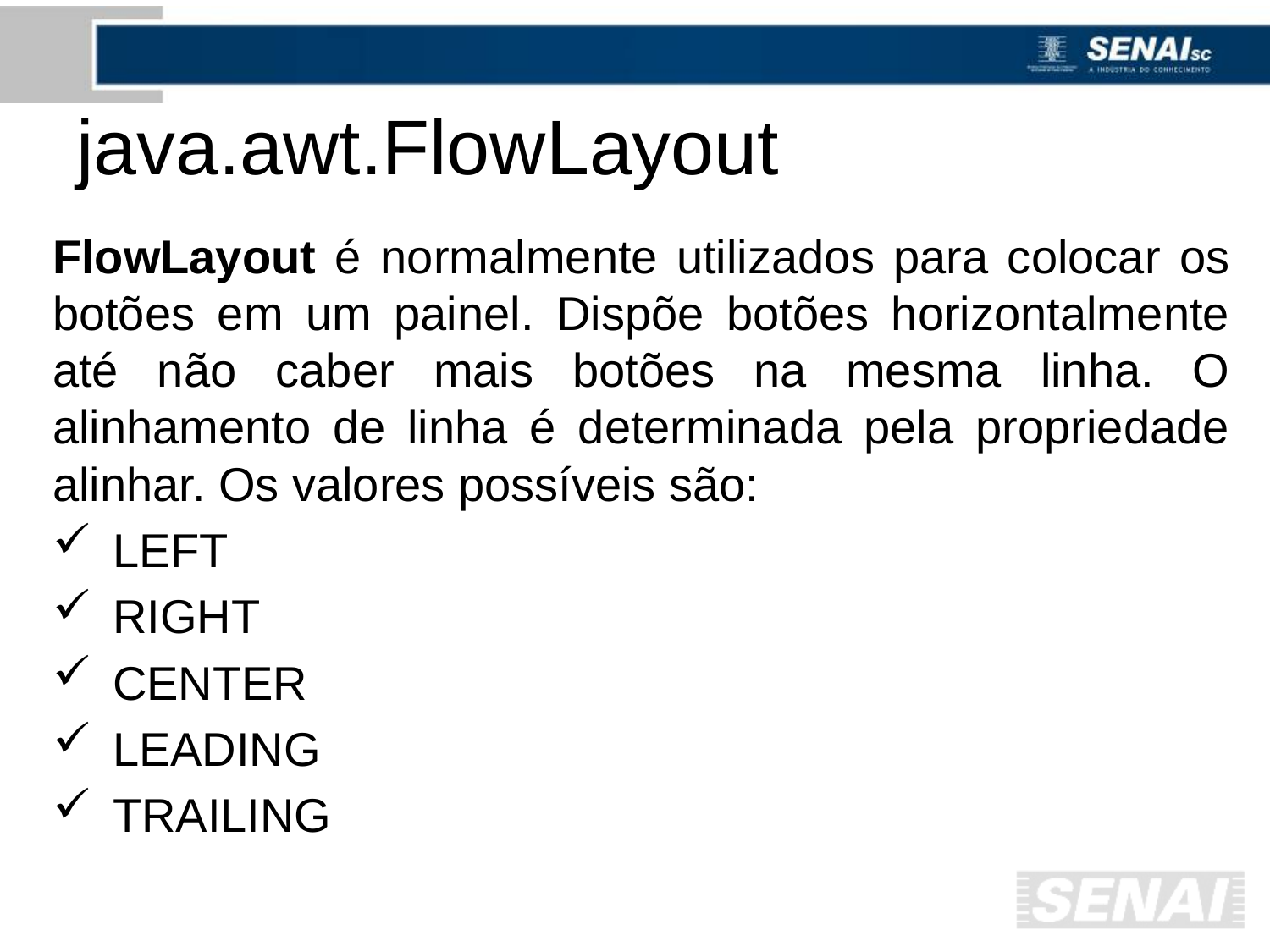

# java.awt.FlowLayout
FlowLayout é normalmente utilizados para colocar os botões em um painel. Dispõe botões horizontalmente até não caber mais botões na mesma linha. O alinhamento de linha é determinada pela propriedade alinhar. Os valores possíveis são:
 LEFT
 RIGHT
 CENTER
 LEADING
 TRAILING